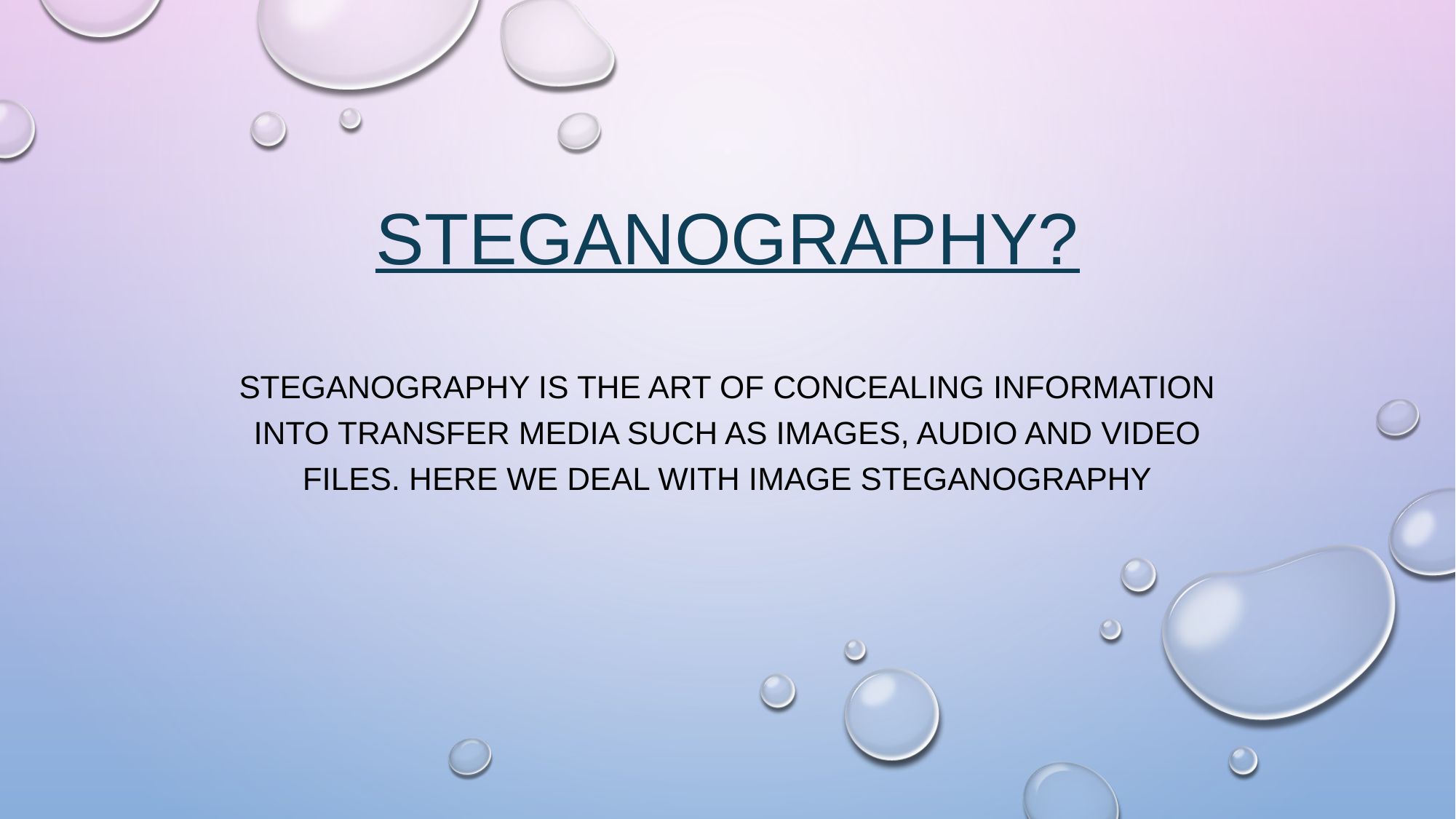

# Steganography?
Steganography is the art of concealing information into transfer media such as images, audio and video files. Here we deal with image steganography